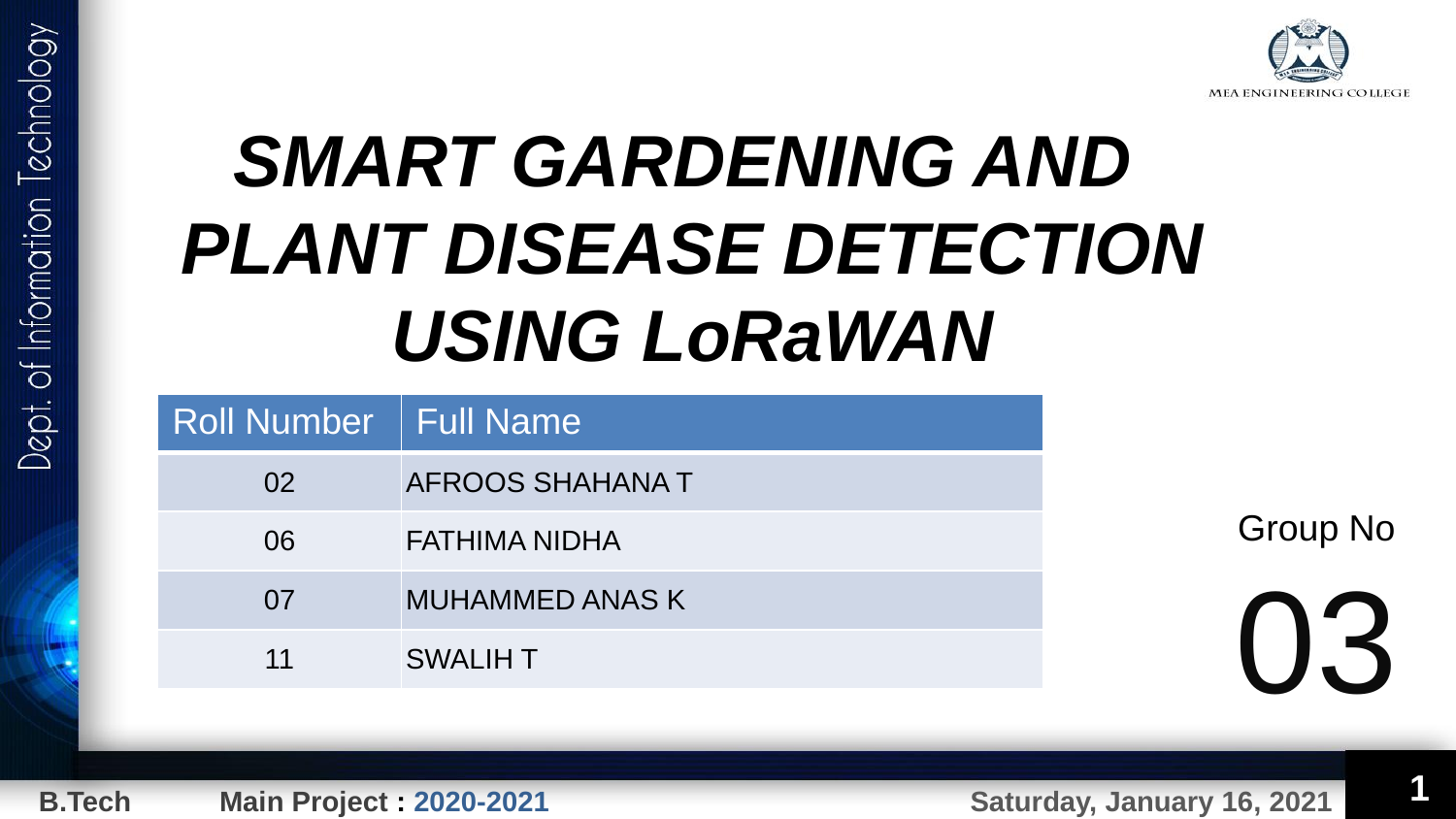

SMART GARDENING AND
PLANT DISEASE DETECTION USING LoRaWAN
| Roll Number | Full Name |
| --- | --- |
| 02 | AFROOS SHAHANA T |
| 06 | FATHIMA NIDHA |
| 07 | MUHAMMED ANAS K |
| 11 | SWALIH T |
Group No 03
1
Saturday, January 16, 2021
B.Tech           Main Project : 2020-2021
1